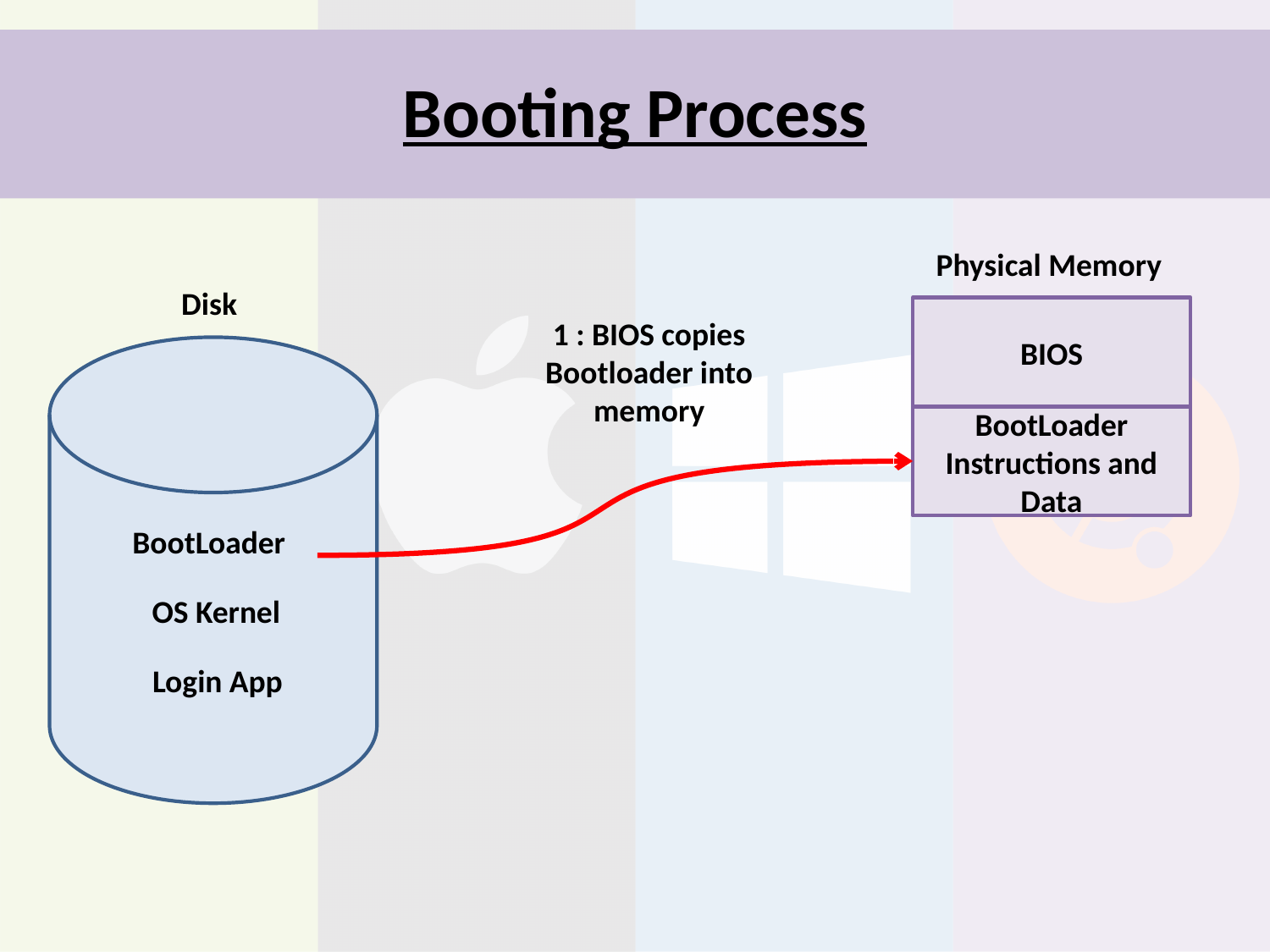

# Booting Process
Physical Memory
Disk
BIOS
1 : BIOS copies Bootloader into memory

BootLoader Instructions and Data
BootLoader
OS Kernel
Login App